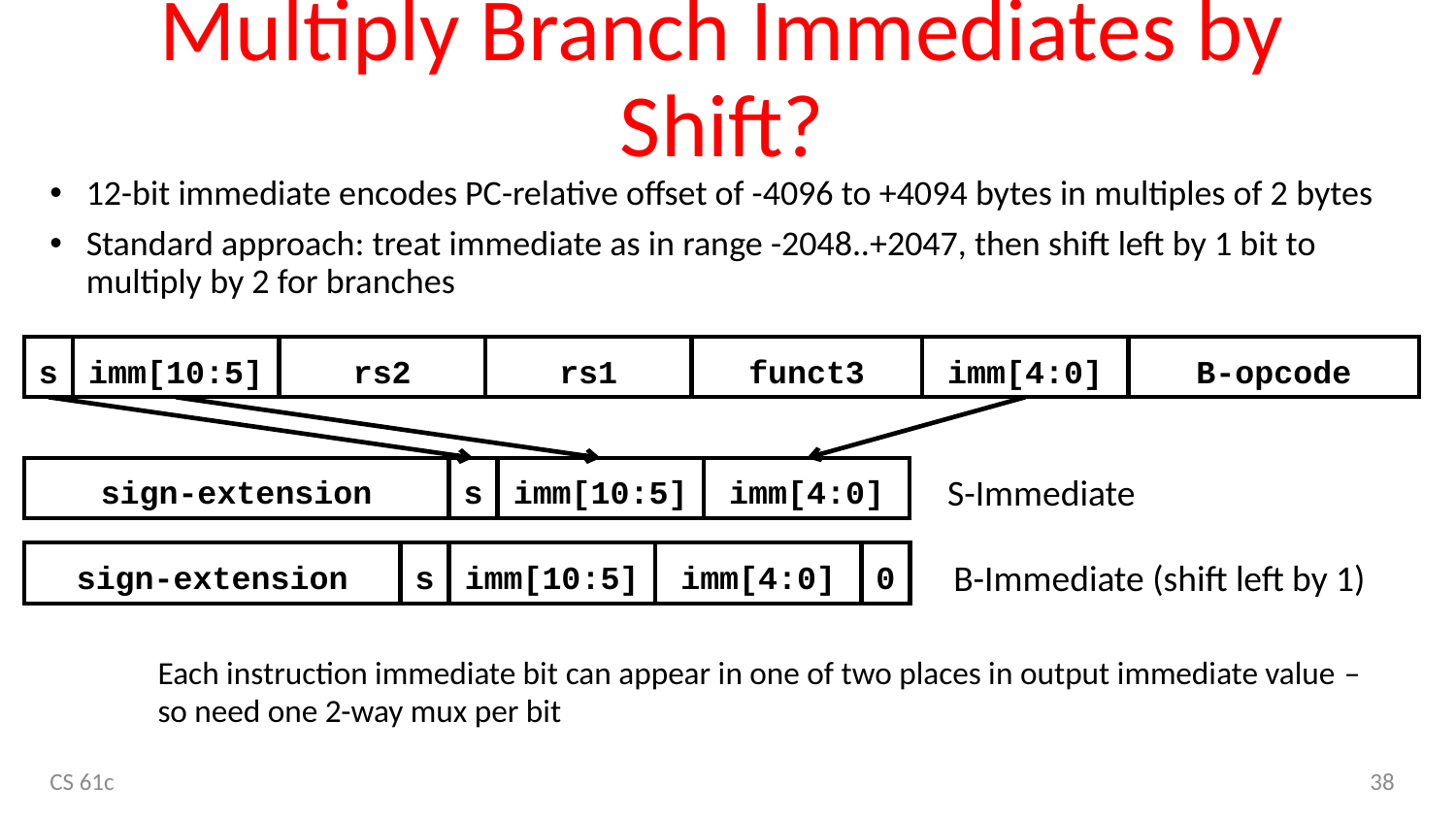

# Multiply Branch Immediates by Shift?
12-bit immediate encodes PC-relative offset of -4096 to +4094 bytes in multiples of 2 bytes
Standard approach: treat immediate as in range -2048..+2047, then shift left by 1 bit to multiply by 2 for branches
s
imm[10:5]
rs2
rs1
funct3
imm[4:0]
B-opcode
sign-extension
s
imm[10:5]
imm[4:0]
S-Immediate
sign-extension
s
imm[10:5]
imm[4:0]
0
B-Immediate (shift left by 1)
Each instruction immediate bit can appear in one of two places in output immediate value – so need one 2-way mux per bit
38
CS 61c